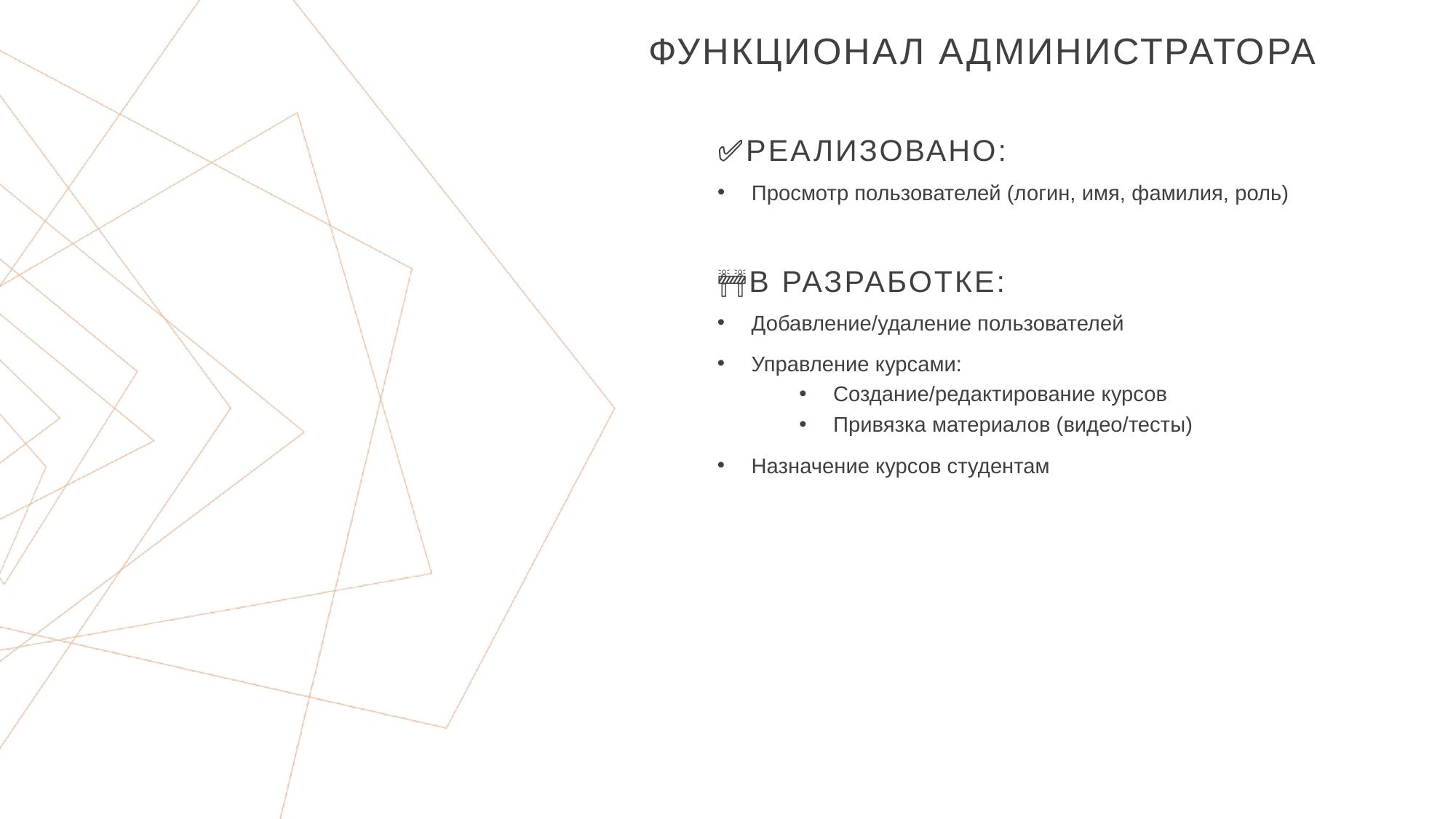

# Функционал администратора
✅Реализовано:
Просмотр пользователей (логин, имя, фамилия, роль)
🚧В разработке:

Добавление/удаление пользователей
Управление курсами:
Создание/редактирование курсов
Привязка материалов (видео/тесты)
Назначение курсов студентам